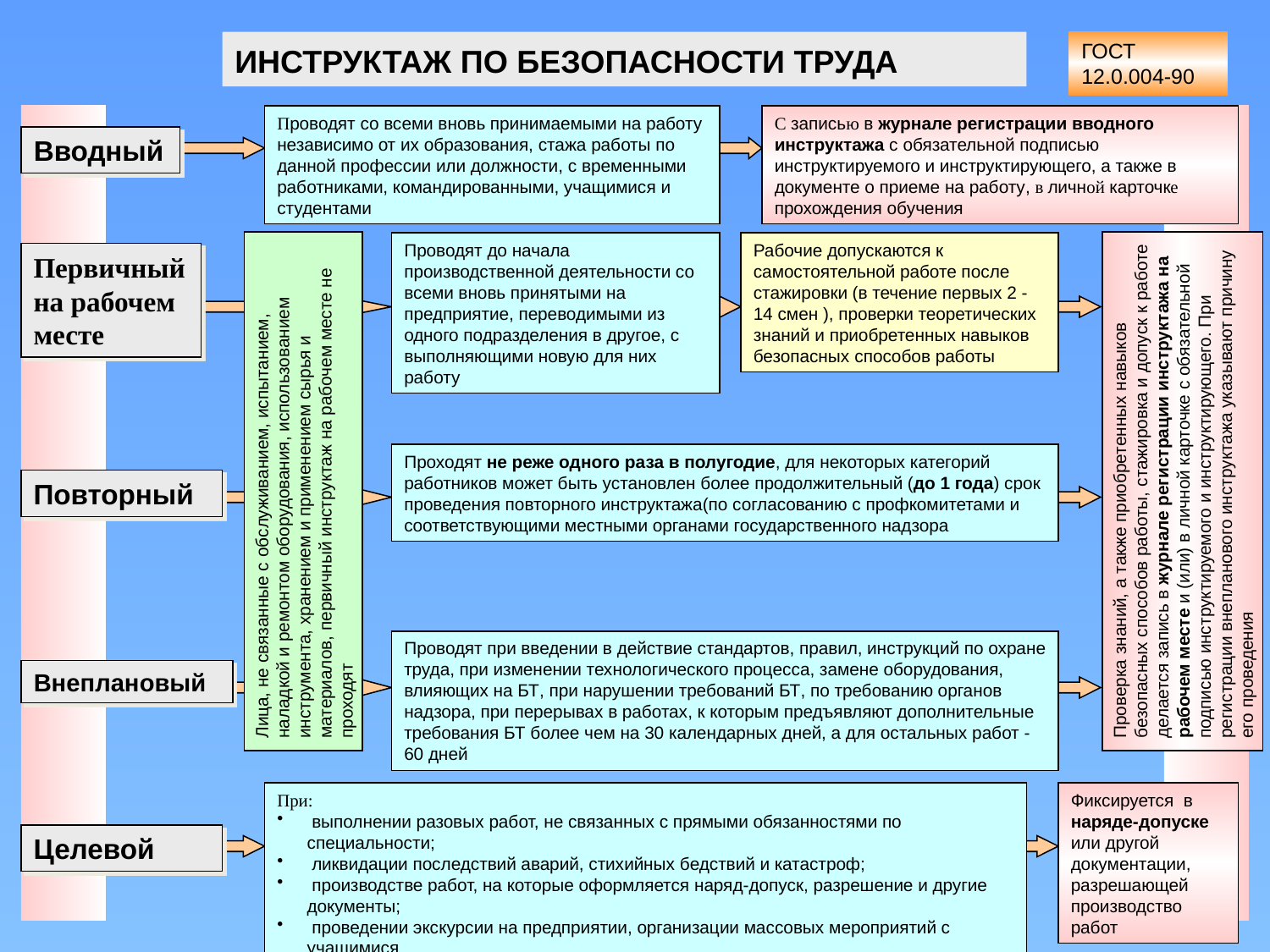

ИНСТРУКТАЖ ПО БЕЗОПАСНОСТИ ТРУДА
ГОСТ 12.0.004-90

Проводят со всеми вновь принимаемыми на работу независимо от их образования, стажа работы по данной профессии или должности, с временными работниками, командированными, учащимися и студентами
С записью в журнале регистрации вводного инструктажа с обязательной подписью инструктируемого и инструктирующего, а также в документе о приеме на работу, в личной карточке прохождения обучения

Вводный

Проводят до начала производственной деятельности со всеми вновь принятыми на предприятие, переводимыми из одного подразделения в другое, с выполняющими новую для них работу
Рабочие допускаются к самостоятельной работе после стажировки (в течение первых 2 - 14 смен ), проверки теоретических знаний и приобретенных навыков безопасных способов работы
Первичный на рабочем месте

Проверка знаний, а также приобретенных навыков безопасных способов работы, стажировка и допуск к работе делается запись в журнале регистрации инструктажа на рабочем месте и (или) в личной карточке с обязательной подписью инструктируемого и инструктирующего. При регистрации внепланового инструктажа указывают причину его проведения
Лица, не связанные с обслуживанием, испытанием, наладкой и ремонтом оборудования, использованием инструмента, хранением и применением сырья и материалов, первичный инструктаж на рабочем месте не проходят
Проходят не реже одного раза в полугодие, для некоторых категорий работников может быть установлен более продолжительный (до 1 года) срок проведения повторного инструктажа(по согласованию с профкомитетами и соответствующими местными органами государственного надзора
Повторный

Проводят при введении в действие стандартов, правил, инструкций по охране труда, при изменении технологического процесса, замене оборудования, влияющих на БТ, при нарушении требований БТ, по требованию органов надзора, при перерывах в работах, к которым предъявляют дополнительные требования БТ более чем на 30 календарных дней, а для остальных работ - 60 дней
Внеплановый

При:
 выполнении разовых работ, не связанных с прямыми обязанностями по специальности;
 ликвидации последствий аварий, стихийных бедствий и катастроф;
 производстве работ, на которые оформляется наряд-допуск, разрешение и другие документы;
 проведении экскурсии на предприятии, организации массовых мероприятий с учащимися
Фиксируется  в наряде-допуске или другой документации, разрешающей производство работ
Целевой